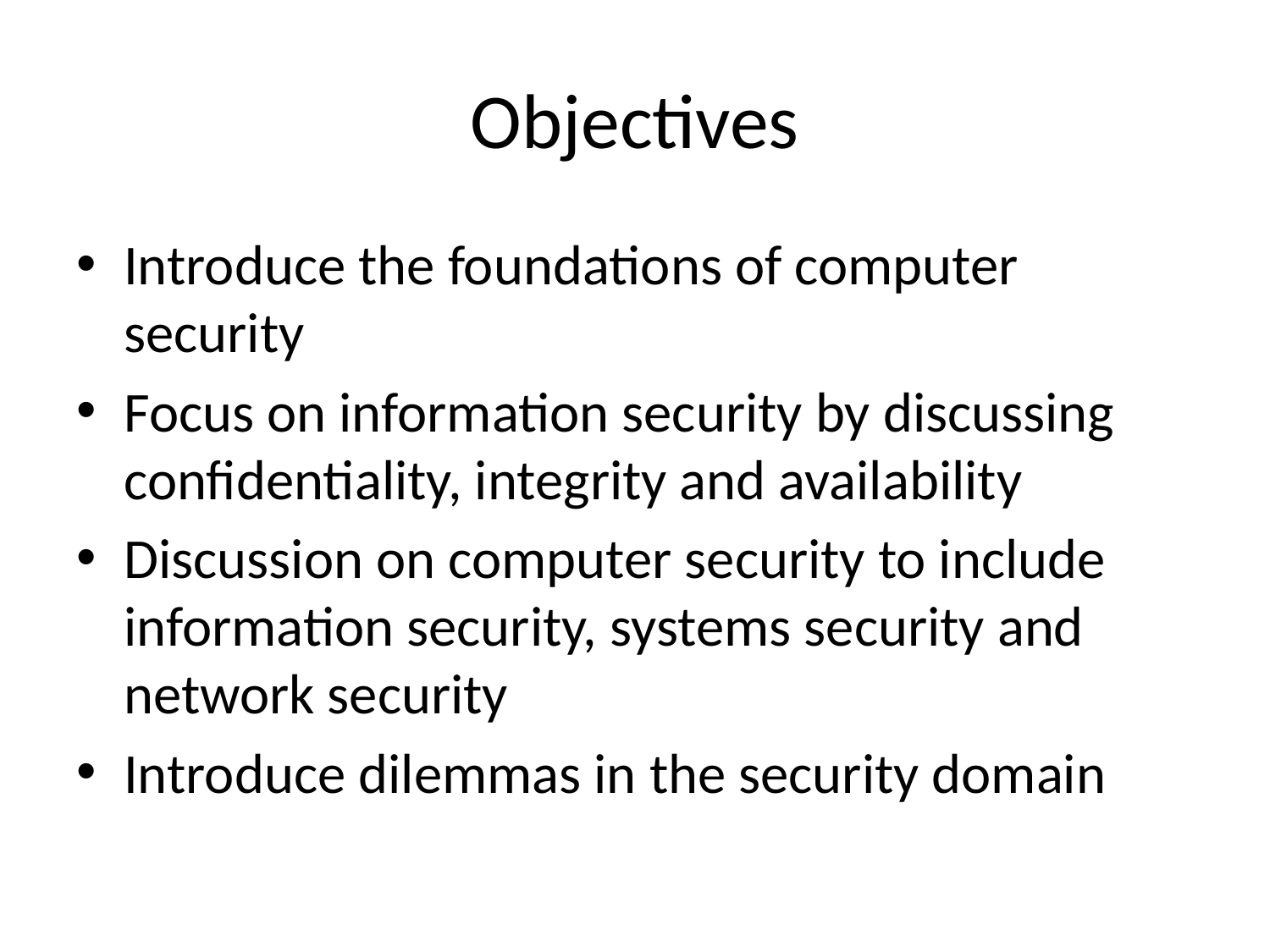

# Objectives
Introduce the foundations of computer security
Focus on information security by discussing confidentiality, integrity and availability
Discussion on computer security to include information security, systems security and network security
Introduce dilemmas in the security domain